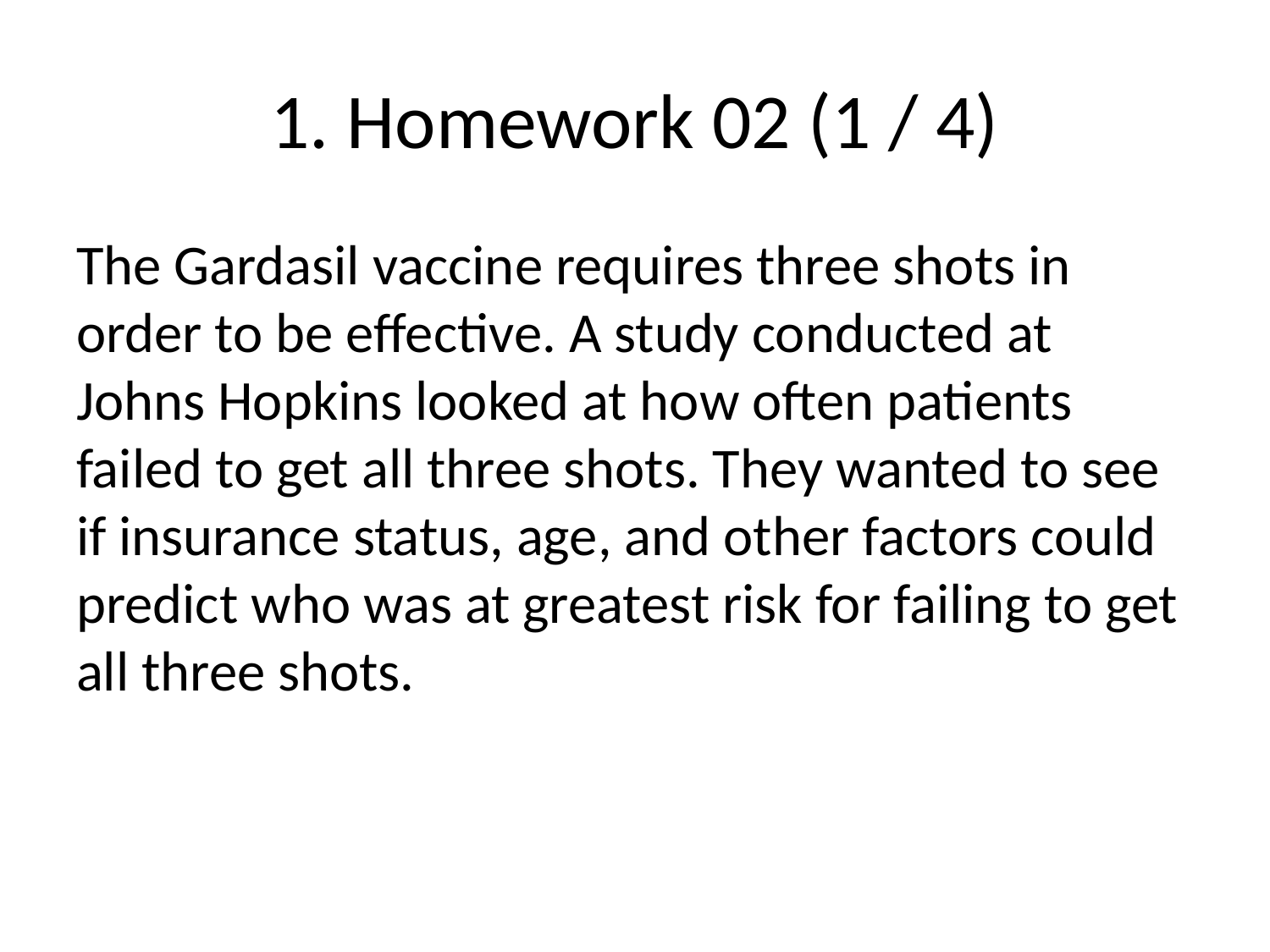

# 1. Homework 02 (1 / 4)
The Gardasil vaccine requires three shots in order to be effective. A study conducted at Johns Hopkins looked at how often patients failed to get all three shots. They wanted to see if insurance status, age, and other factors could predict who was at greatest risk for failing to get all three shots.